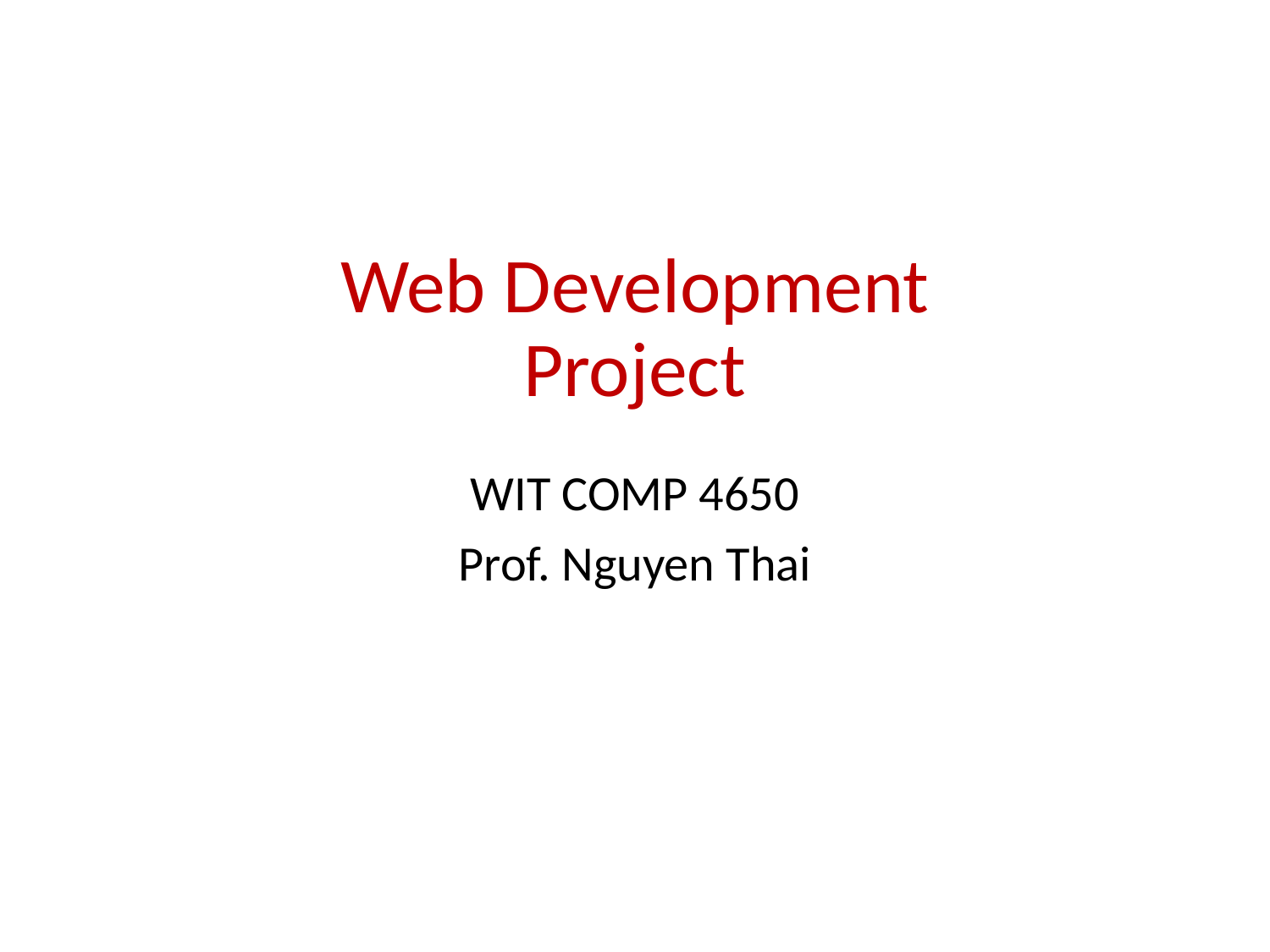

# Web Development Project
WIT COMP 4650
Prof. Nguyen Thai